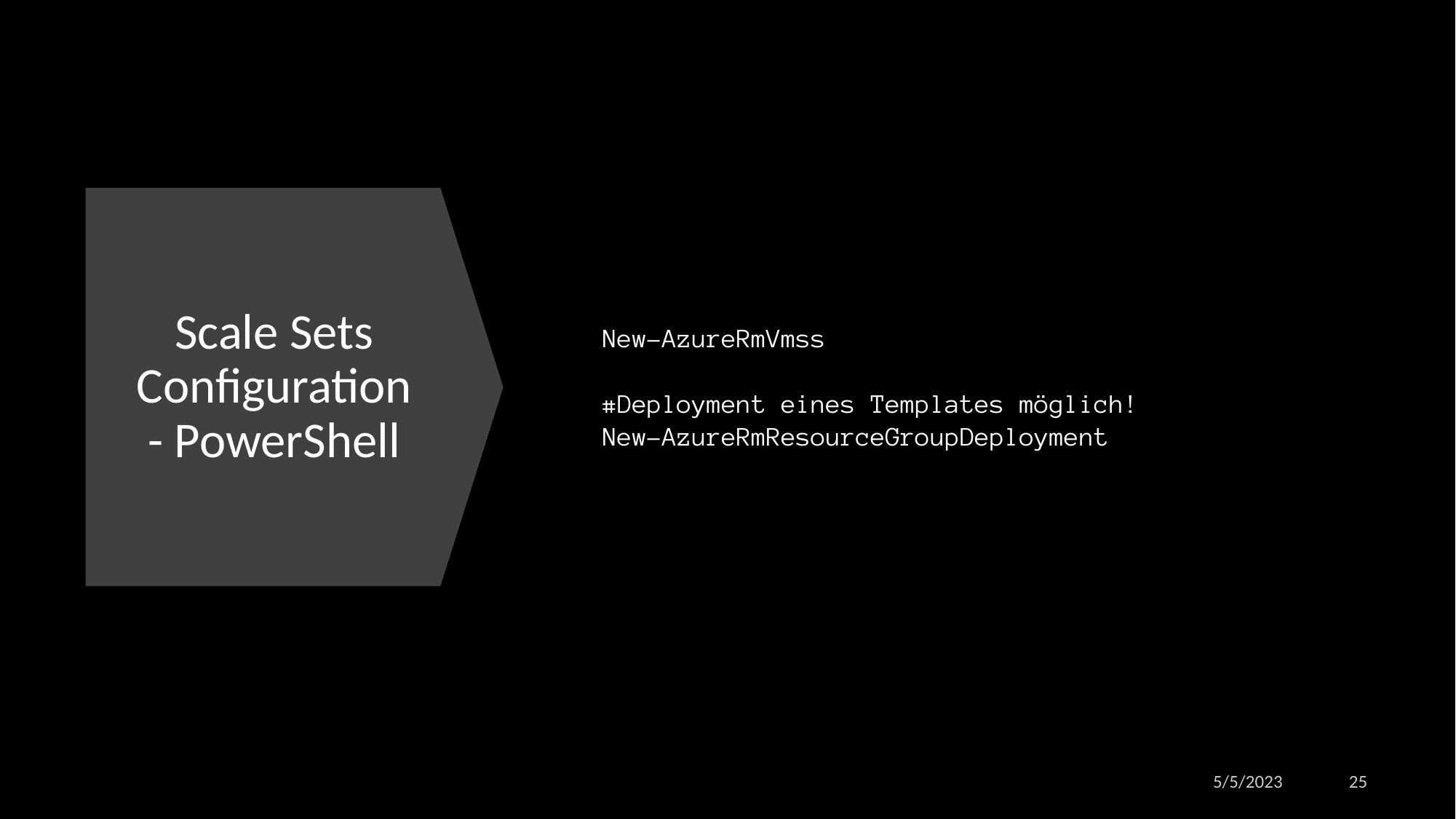

# Scale Sets Configuration - PowerShell
New-AzureRmVmss

#Deployment eines Templates möglich!
New-AzureRmResourceGroupDeployment

5/5/2023
25